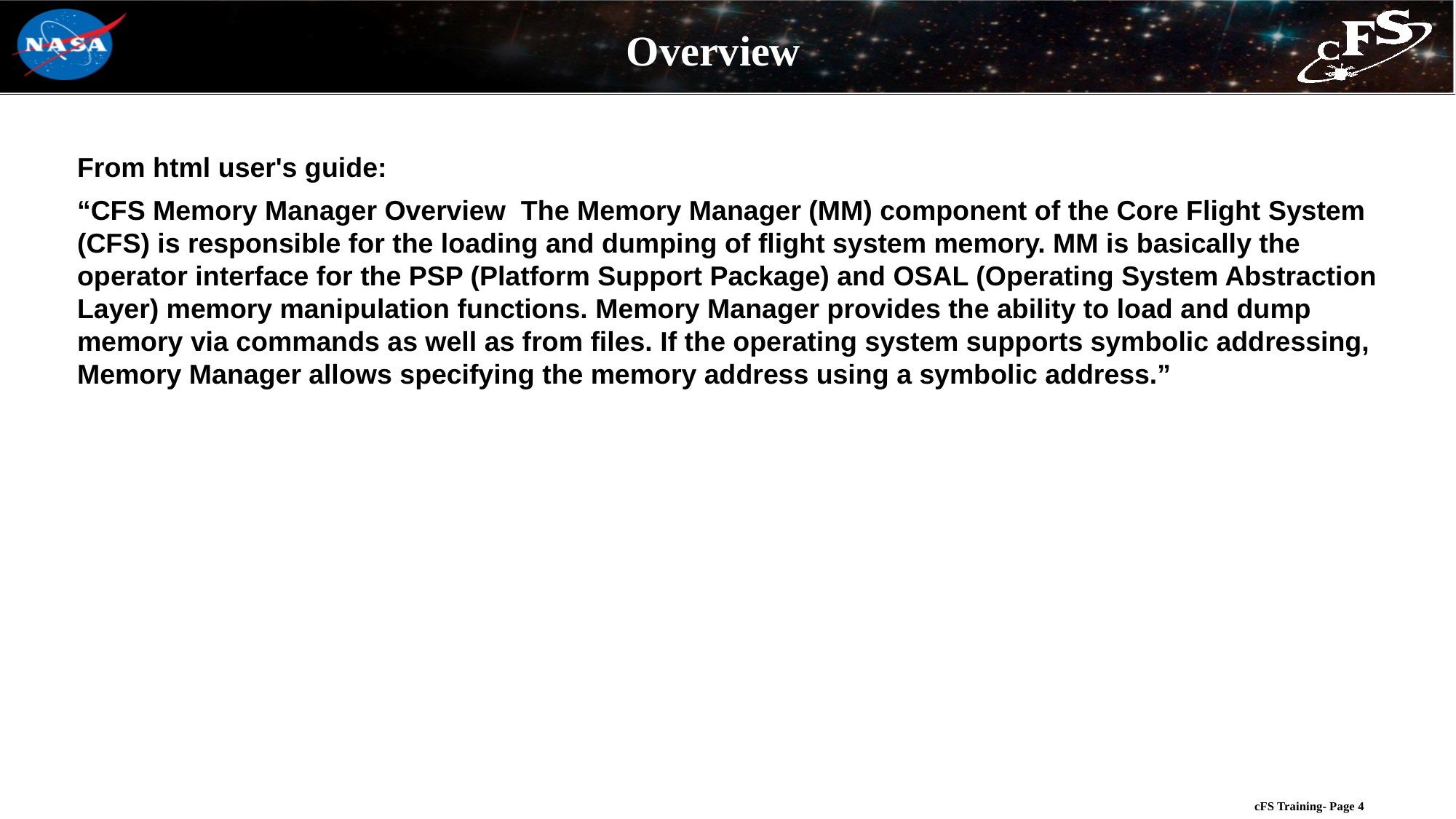

# Overview
From html user's guide:
“CFS Memory Manager Overview  The Memory Manager (MM) component of the Core Flight System (CFS) is responsible for the loading and dumping of flight system memory. MM is basically the operator interface for the PSP (Platform Support Package) and OSAL (Operating System Abstraction Layer) memory manipulation functions. Memory Manager provides the ability to load and dump memory via commands as well as from files. If the operating system supports symbolic addressing, Memory Manager allows specifying the memory address using a symbolic address.”